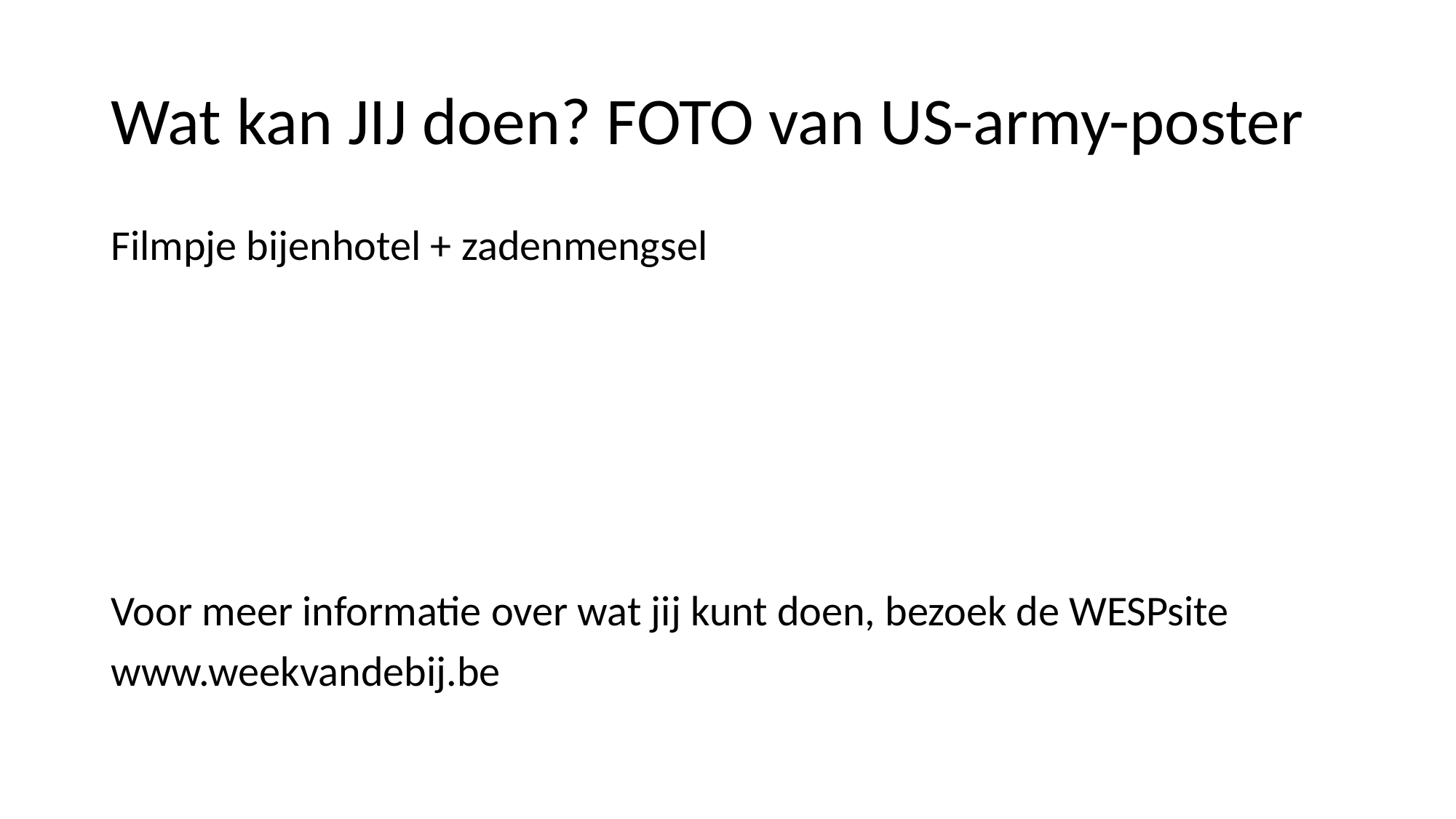

# Wat kan JIJ doen? FOTO van US-army-poster
Filmpje bijenhotel + zadenmengsel

Voor meer informatie over wat jij kunt doen, bezoek de WESPsite
www.weekvandebij.be